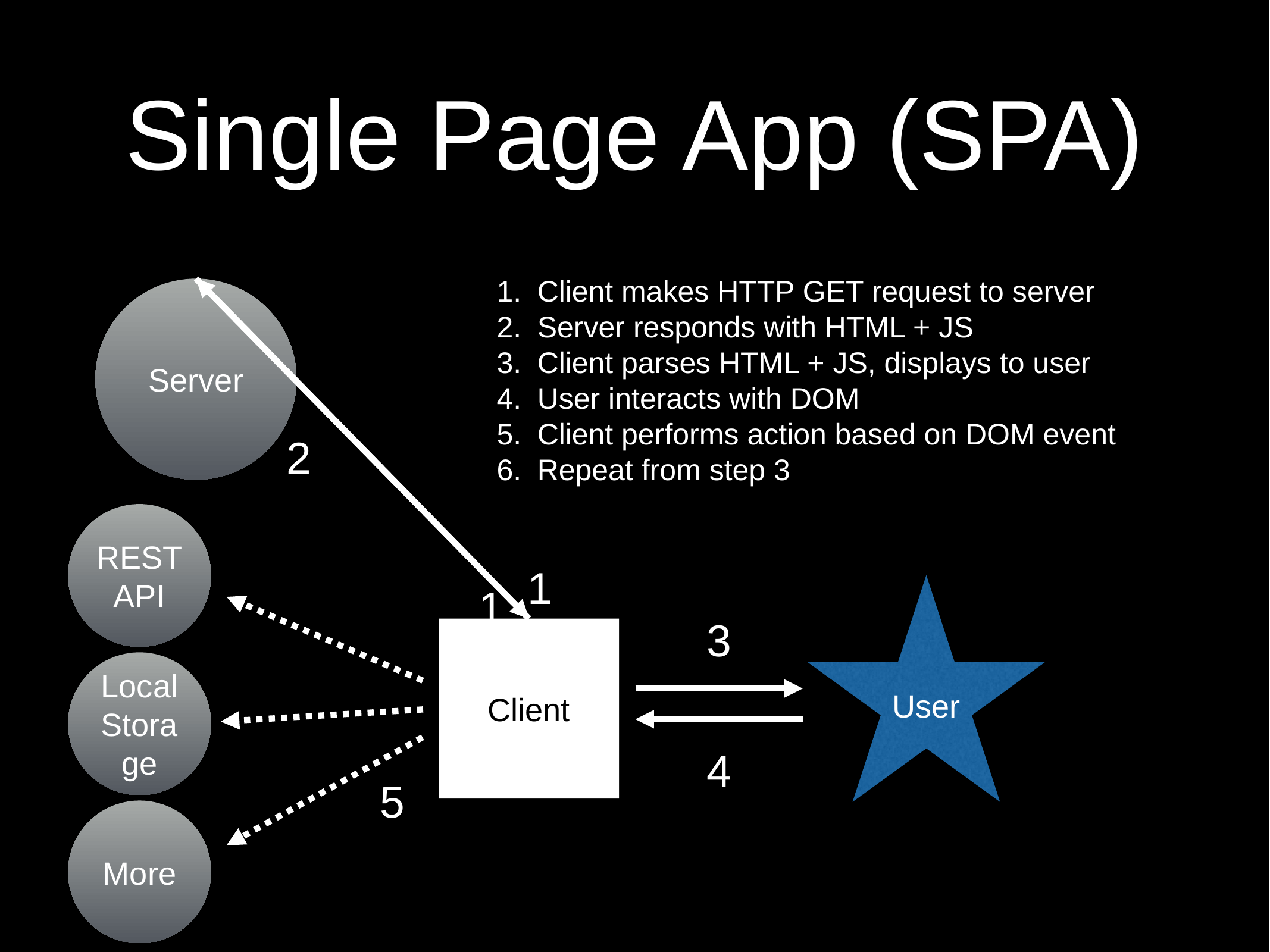

# Single Page App (SPA)
Client makes HTTP GET request to server
Server responds with HTML + JS
Client parses HTML + JS, displays to user
User interacts with DOM
Client performs action based on DOM event
Repeat from step 3
Server
2
REST API
1
1
User

3
Client
Local
Storage

4
5
More